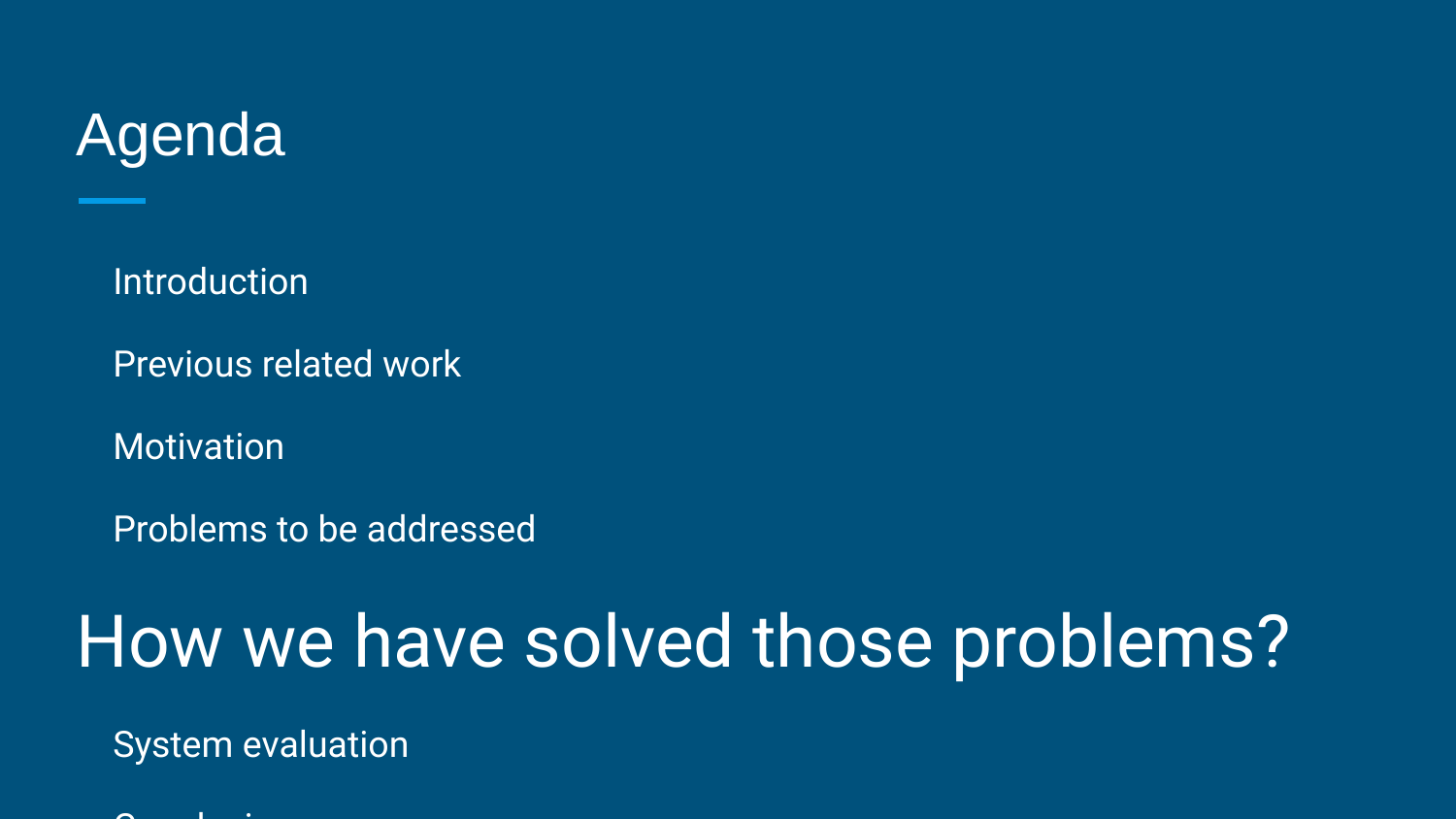

# Agenda
Introduction
Previous related work
Motivation
Problems to be addressed
How we have solved those problems?
System evaluation
Conclusion